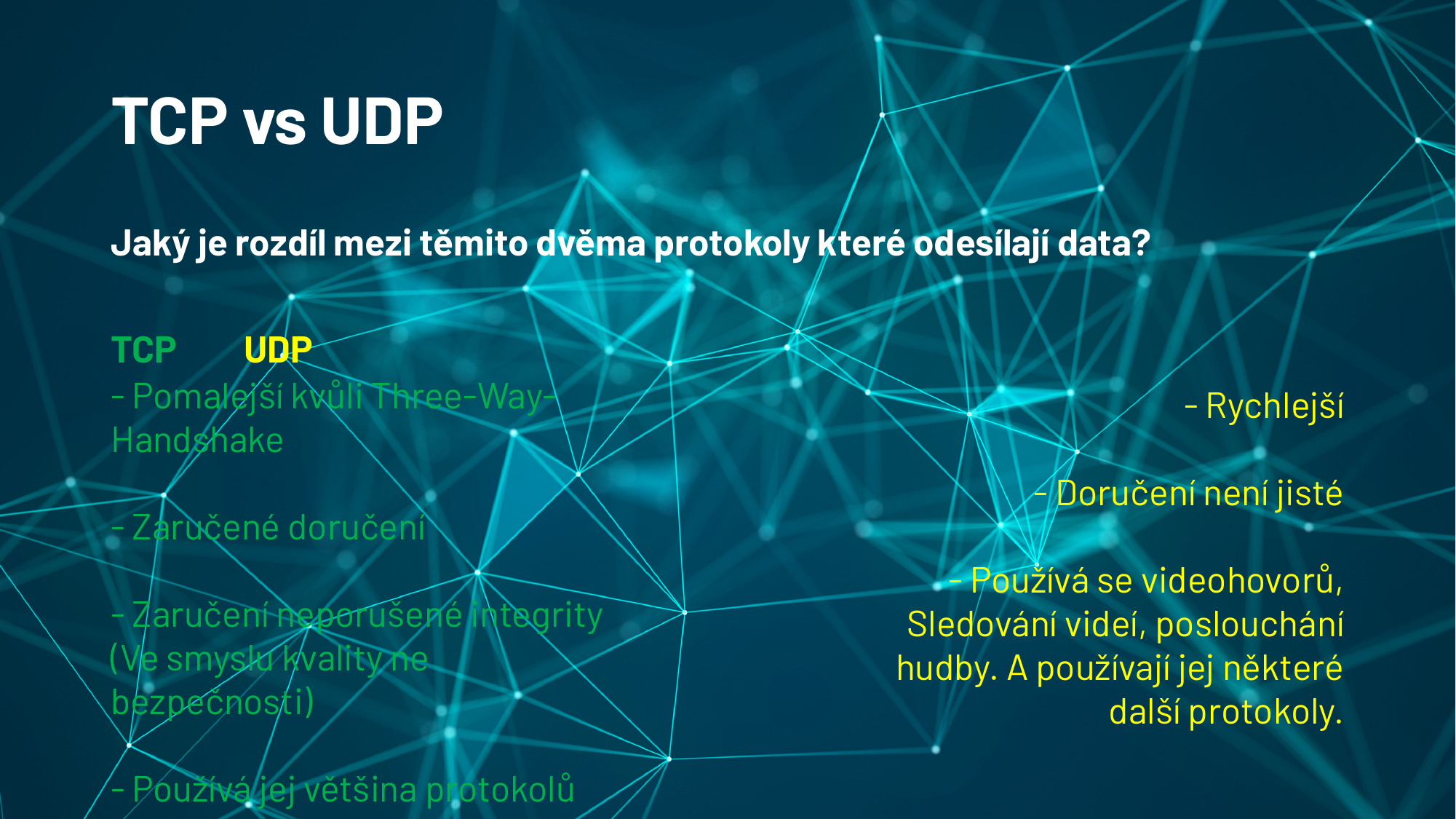

# TCP vs UDP
Jaký je rozdíl mezi těmito dvěma protokoly které odesílají data?

TCP										     UDP
- Pomalejší kvůli Three-Way-Handshake

- Zaručené doručení

- Zaručení neporušené integrity
(Ve smyslu kvality ne bezpečnosti)

- Používá jej většina protokolů
- Rychlejší

- Doručení není jisté

- Používá se videohovorů, Sledování videí, poslouchání hudby. A používají jej některé další protokoly.